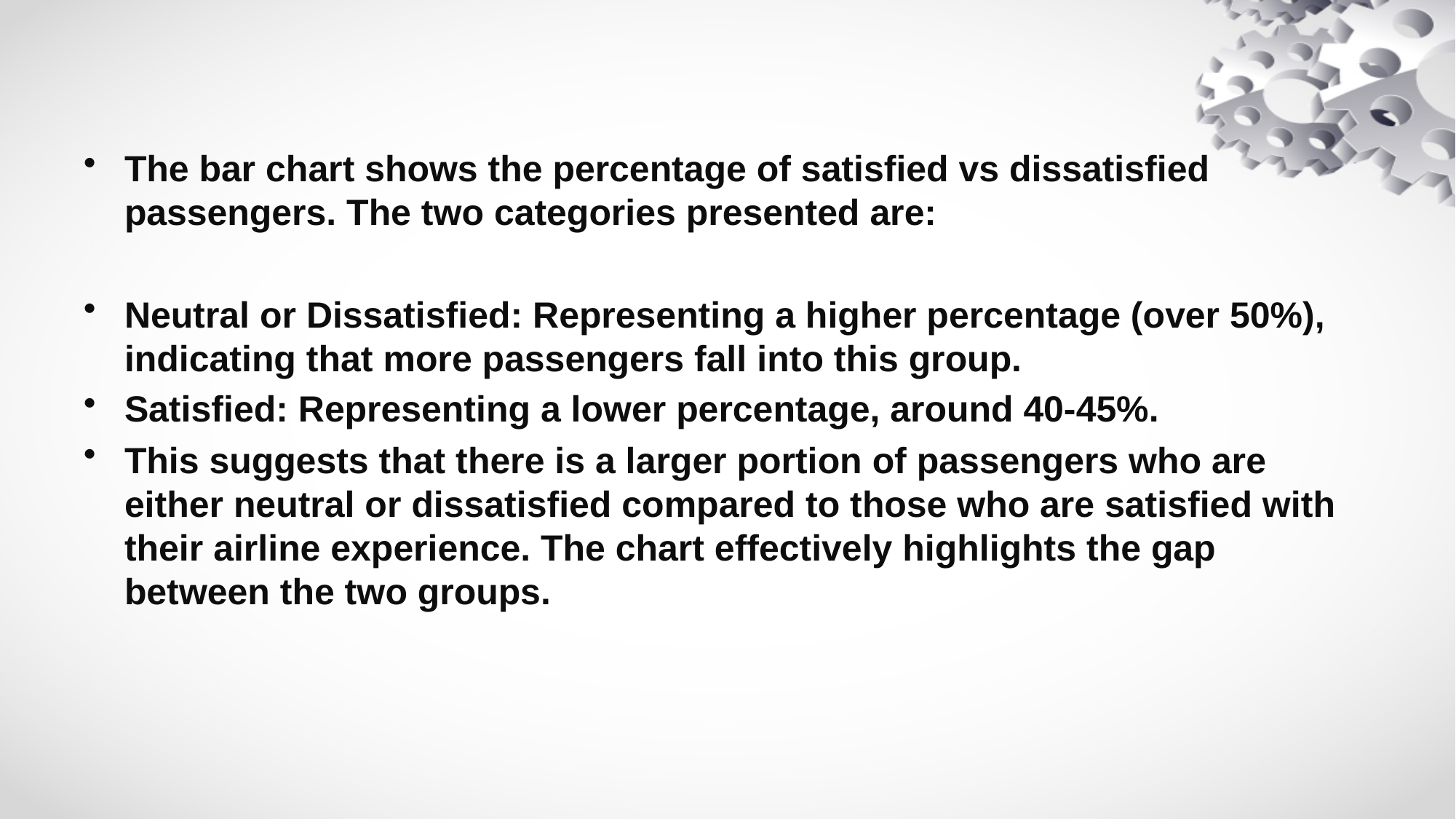

The bar chart shows the percentage of satisfied vs dissatisfied passengers. The two categories presented are:

Neutral or Dissatisfied: Representing a higher percentage (over 50%), indicating that more passengers fall into this group.
Satisfied: Representing a lower percentage, around 40-45%.
This suggests that there is a larger portion of passengers who are either neutral or dissatisfied compared to those who are satisfied with their airline experience. The chart effectively highlights the gap between the two groups.